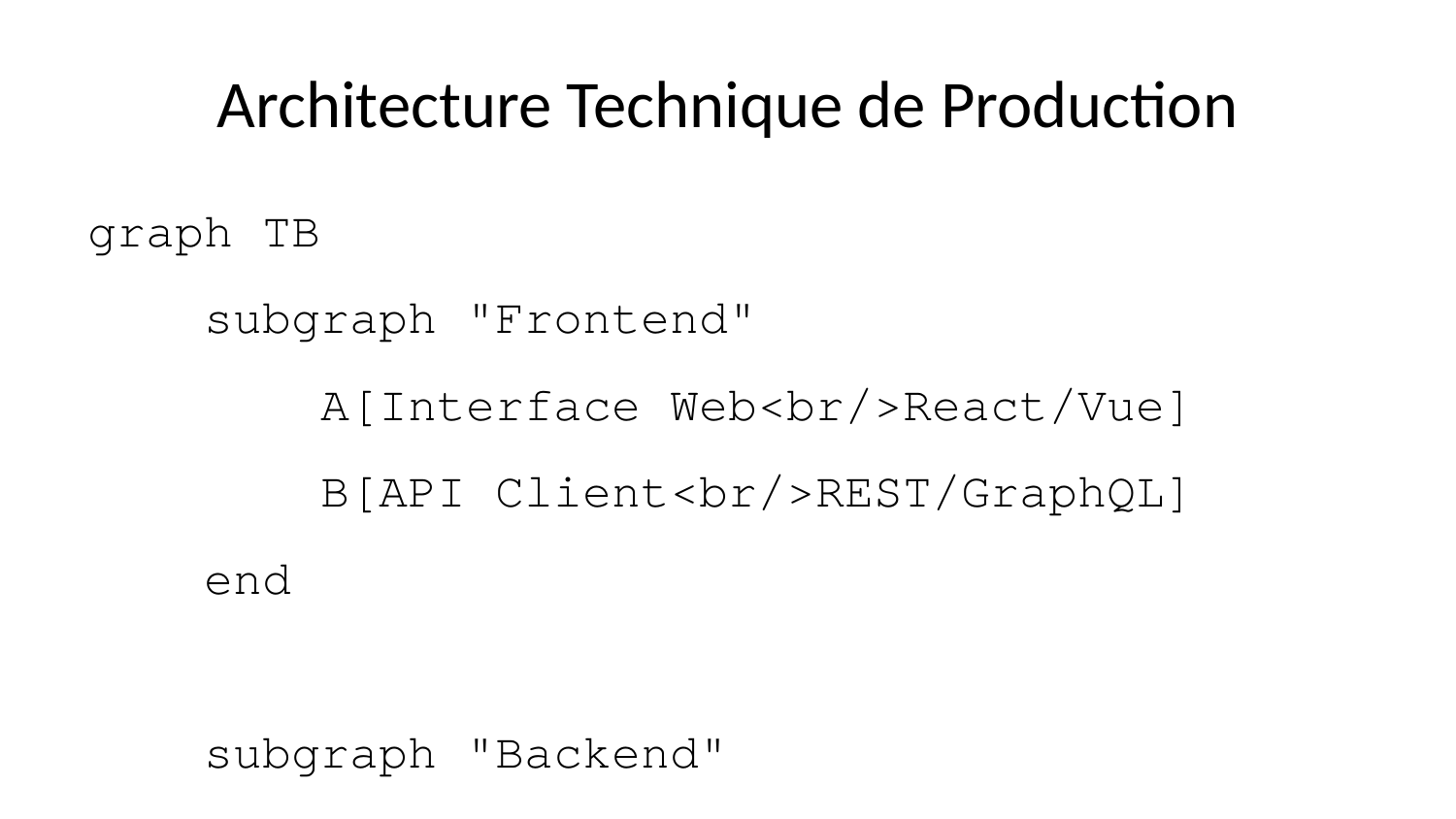

# Architecture Technique de Production
graph TB
    subgraph "Frontend"
        A[Interface Web<br/>React/Vue]
        B[API Client<br/>REST/GraphQL]
    end

    subgraph "Backend"
        C[API Gateway<br/>FastAPI]
        D[Service RAG<br/>Python]
        E[Cache Redis<br/>Requêtes fréquentes]
    end

    subgraph "Data Layer"
        F[Vector DB<br/>FAISS/Qdrant]
        G[Metadata DB<br/>PostgreSQL]
        H[Object Storage<br/>MinIO/S3]
    end

    subgraph "ML Layer"
        I[LLM Inference<br/>Ollama/vLLM]
        J[Embedding Service<br/>sentence-transformers]
    end

    subgraph "Ops"
        K[Monitoring<br/>Prometheus/Grafana]
        L[Logging<br/>ELK Stack]
        M[Backup<br/>Automatique]
    end

    A --> B
    B --> C
    C --> E
    C --> D
    D --> F
    D --> G
    D --> I
    D --> J
    F --> H
    C --> K
    C --> L
    G --> M

    style I fill:#3498DB,color:#fff
    style F fill:#3498DB,color:#fff
Stack Technologique
Frontend : React.js, TypeScript, TailwindCSS
Backend : Python 3.11, FastAPI, Pydantic
ML : PyTorch, Transformers, LangChain, FAISS
Ops : Docker, Kubernetes, Prometheus, Grafana
Sécurité : OAuth2, JWT, SSL/TLS, Network isolation